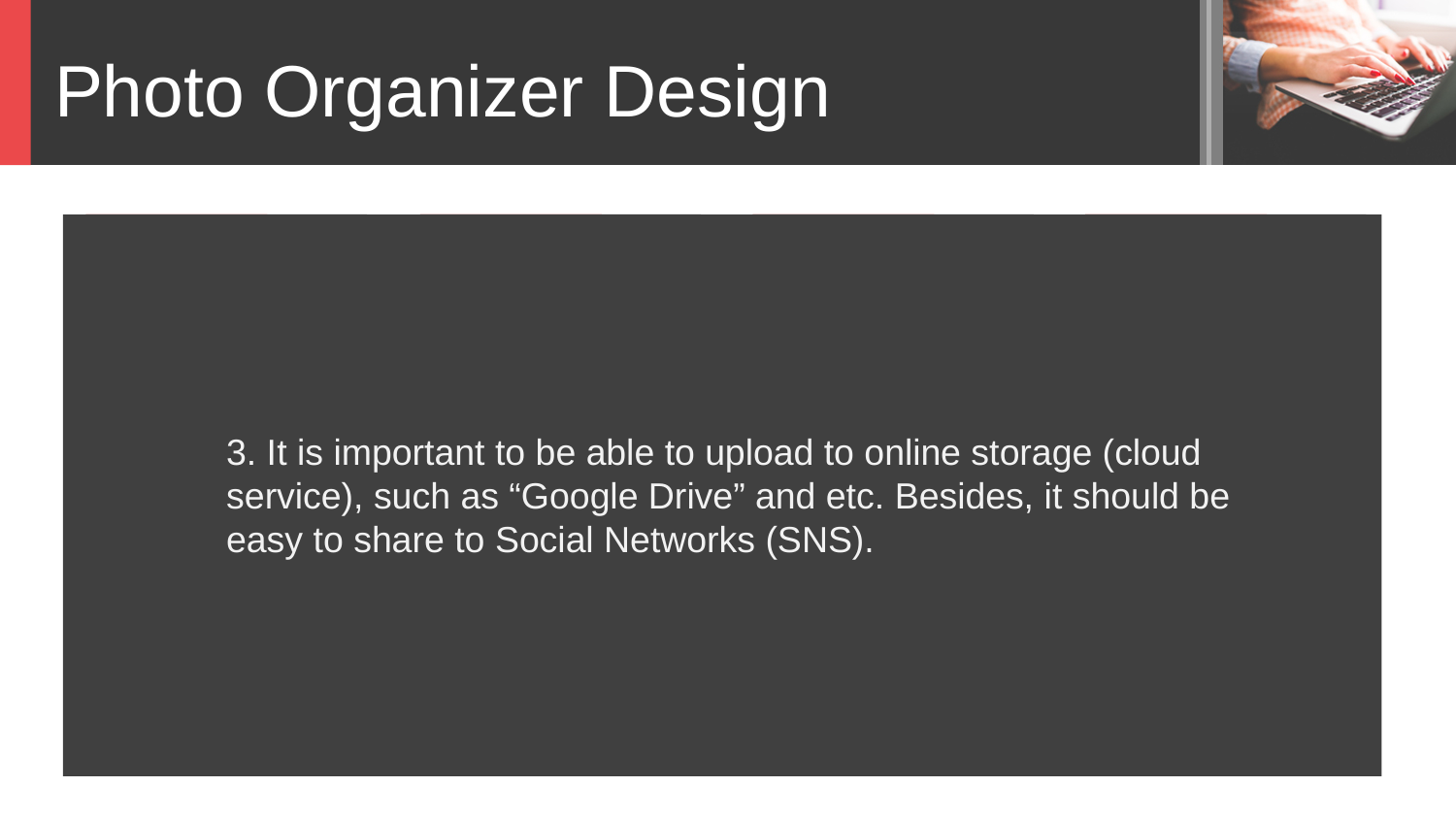

Photo Organizer Design

3. It is important to be able to upload to online storage (cloud service), such as “Google Drive” and etc. Besides, it should be easy to share to Social Networks (SNS).